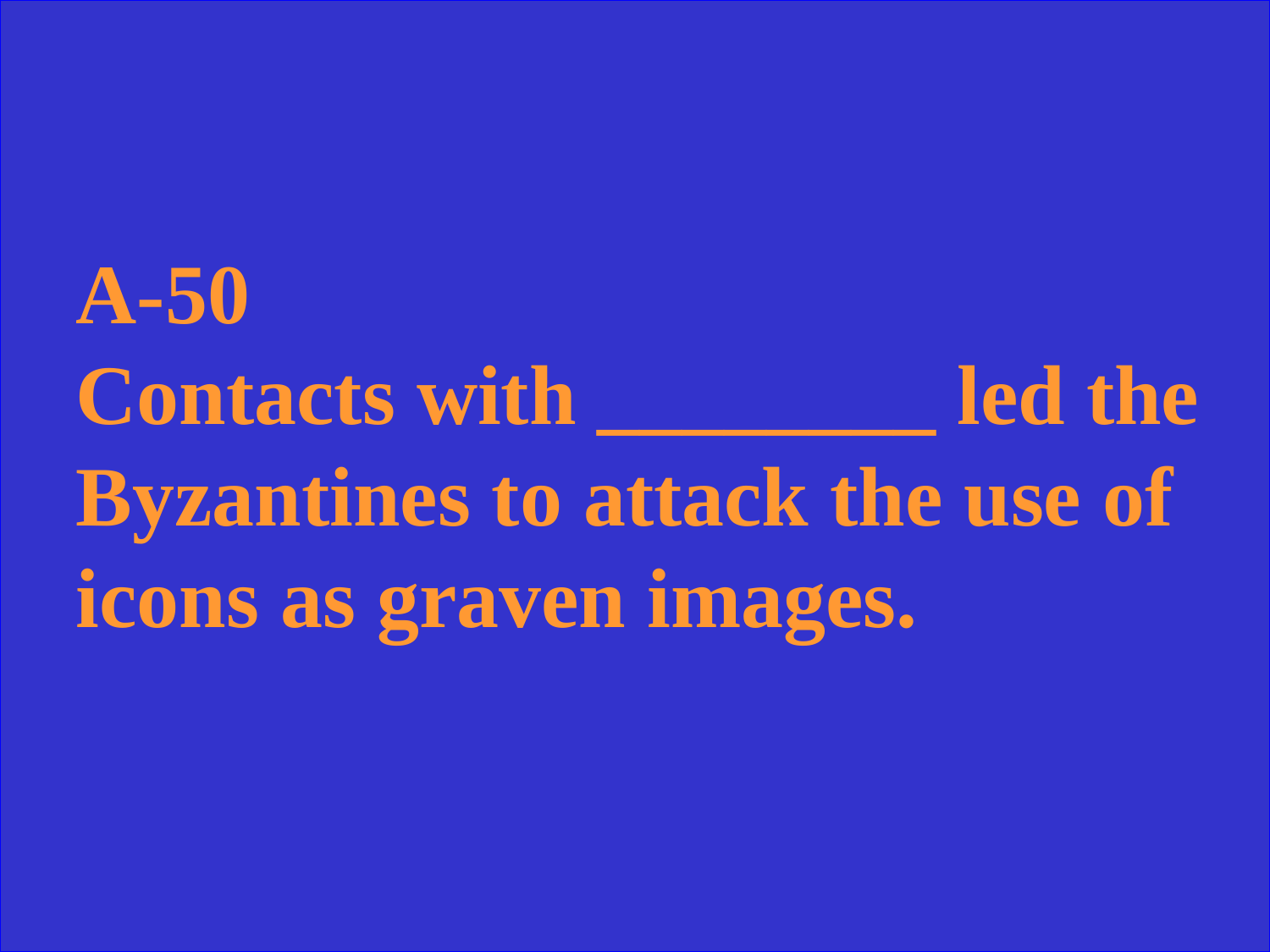

A-50
Contacts with ________ led the Byzantines to attack the use of icons as graven images.